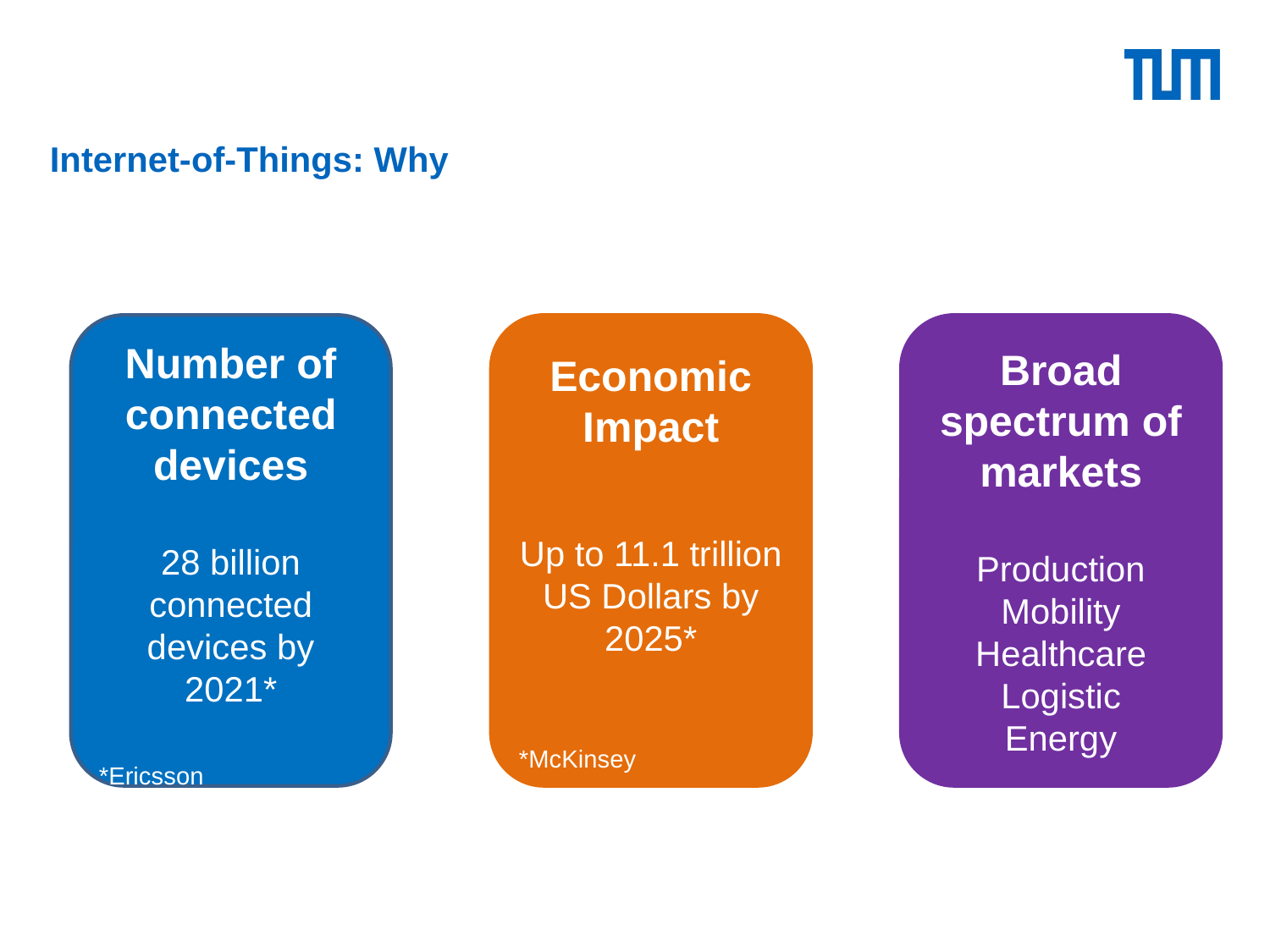

Internet-of-Things: Why

Number of connected devices

28 billion connected devices by 2021*

*Ericsson

Economic Impact

Up to 11.1 trillion US Dollars by 2025*

*McKinsey

Broad spectrum of markets

Production
Mobility
Healthcare
Logistic
Energy